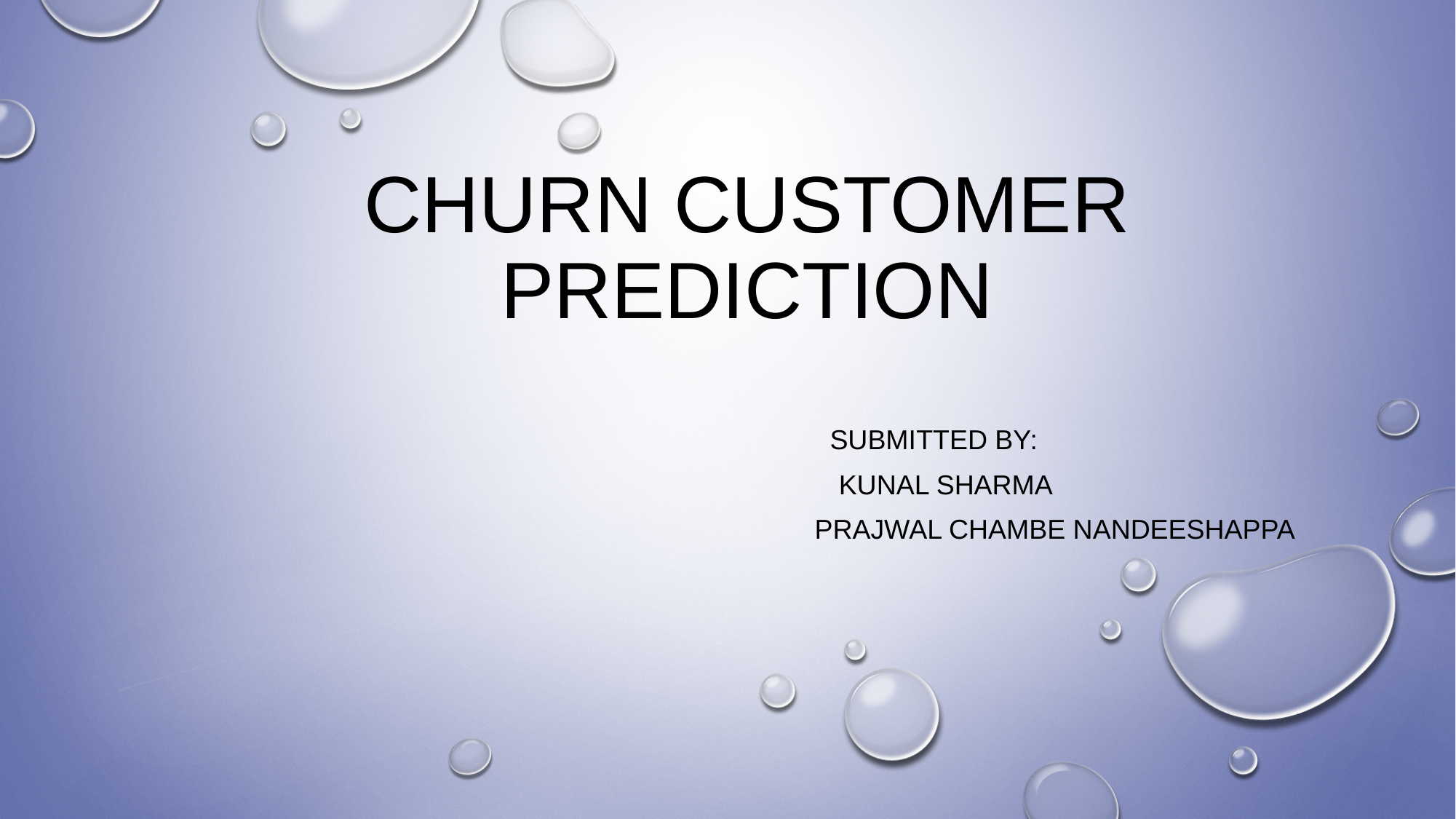

# Churn Customer Prediction
                                                      Submitted by:
				Kunal Sharma
						Prajwal CHAMBE Nandeeshappa